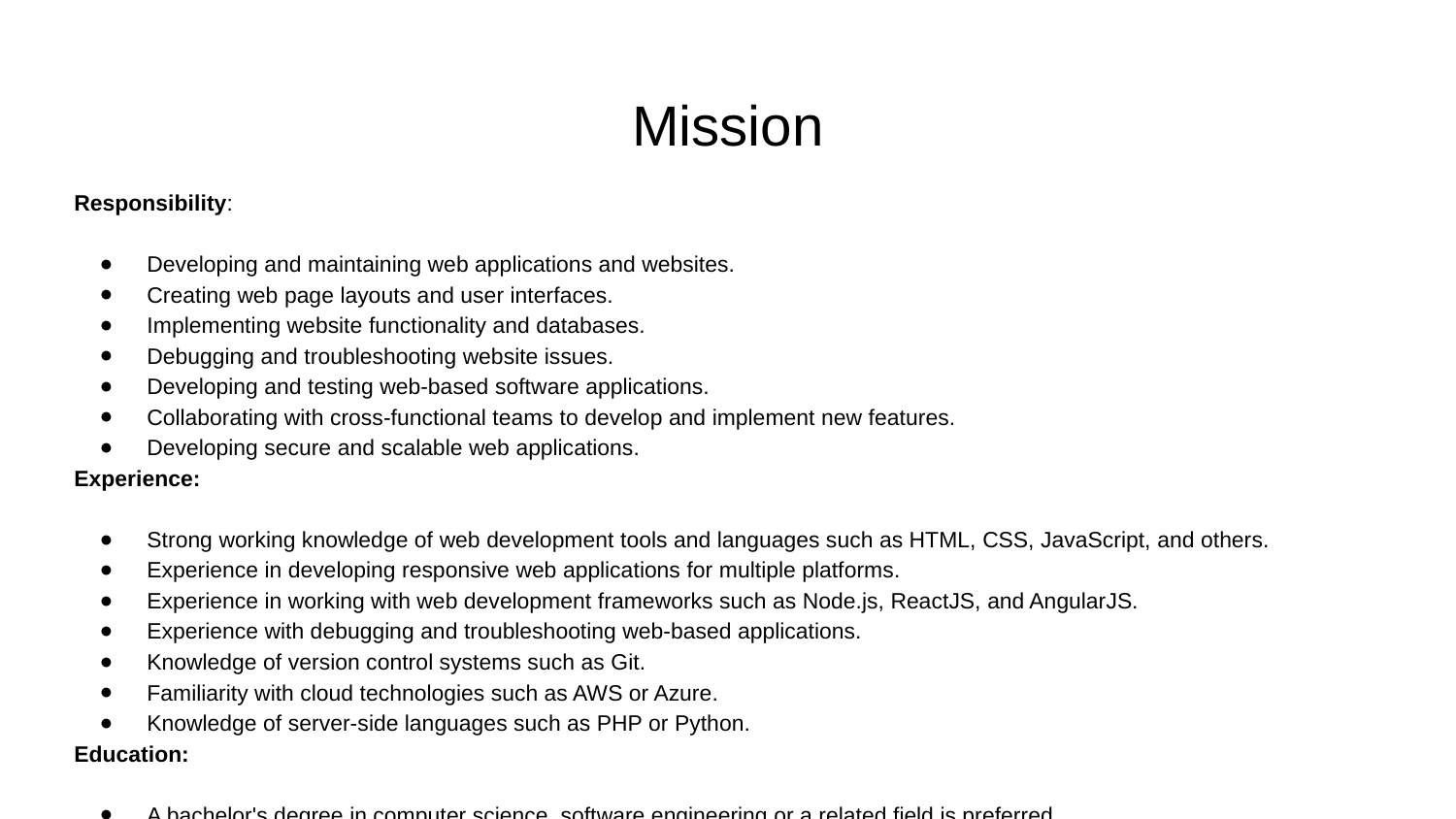

# Mission
Responsibility:

Developing and maintaining web applications and websites.
Creating web page layouts and user interfaces.
Implementing website functionality and databases.
Debugging and troubleshooting website issues.
Developing and testing web-based software applications.
Collaborating with cross-functional teams to develop and implement new features.
Developing secure and scalable web applications.
Experience:

Strong working knowledge of web development tools and languages such as HTML, CSS, JavaScript, and others.
Experience in developing responsive web applications for multiple platforms.
Experience in working with web development frameworks such as Node.js, ReactJS, and AngularJS.
Experience with debugging and troubleshooting web-based applications.
Knowledge of version control systems such as Git.
Familiarity with cloud technologies such as AWS or Azure.
Knowledge of server-side languages such as PHP or Python.
Education:

A bachelor's degree in computer science, software engineering or a related field is preferred.
A diploma or certification in web development courses is a plus.
Skills:

Strong coding and programming skills.
Familiarity with front-end technologies such as HTML, CSS, and JavaScript.
Strong analytical and problem-solving skills.
Knowledge of web performance and security best practices.
Ability to work with some design tools such as Photoshop, Sketch.
Strong communication skills, both written and verbal.
Excellent teamwork and collaboration skills